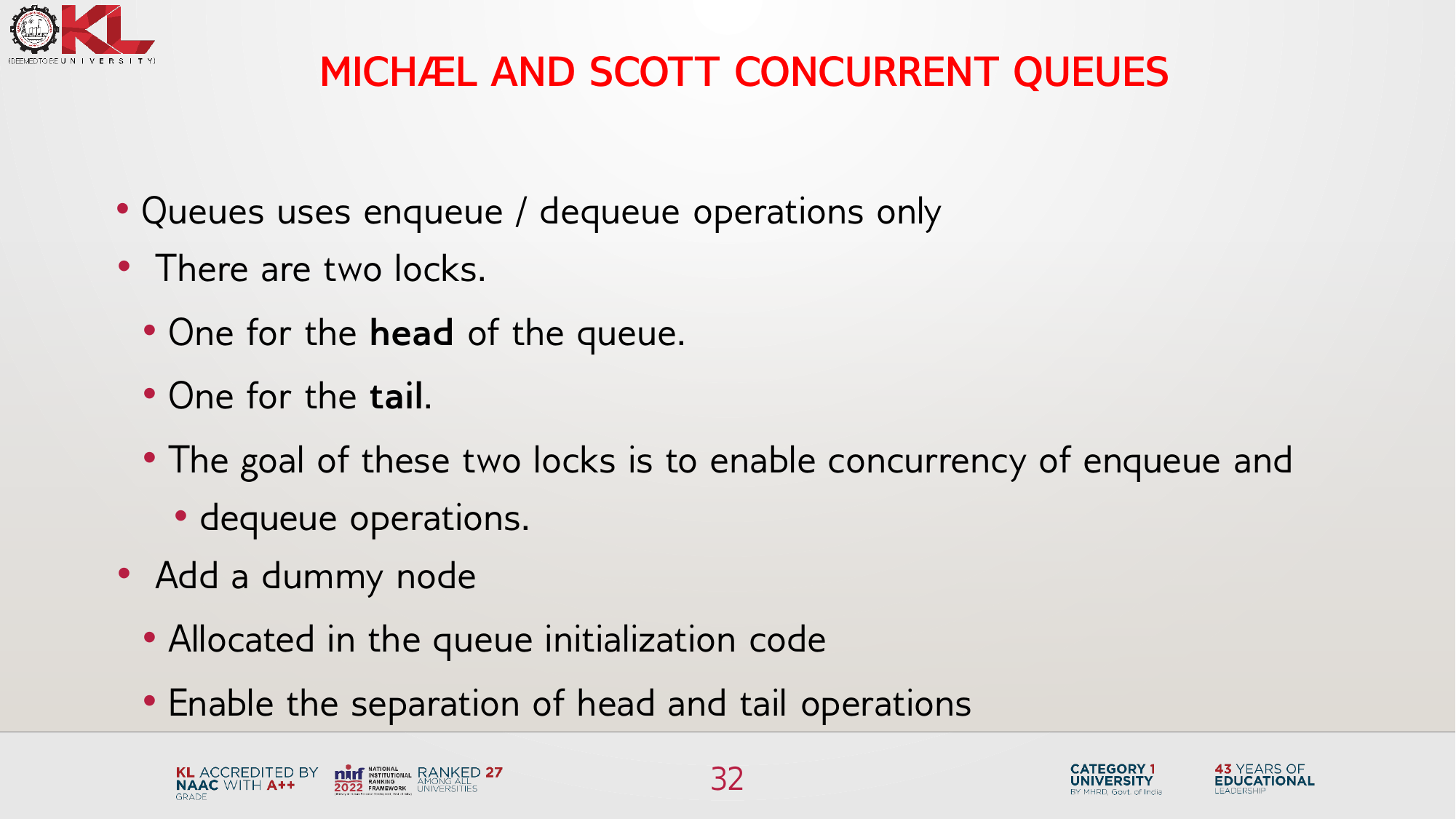

Michael and Scott Concurrent Queues
Queues uses enqueue / dequeue operations only
There are two locks.
One for the head of the queue.
One for the tail.
The goal of these two locks is to enable concurrency of enqueue and
dequeue operations.
Add a dummy node
Allocated in the queue initialization code
Enable the separation of head and tail operations

32